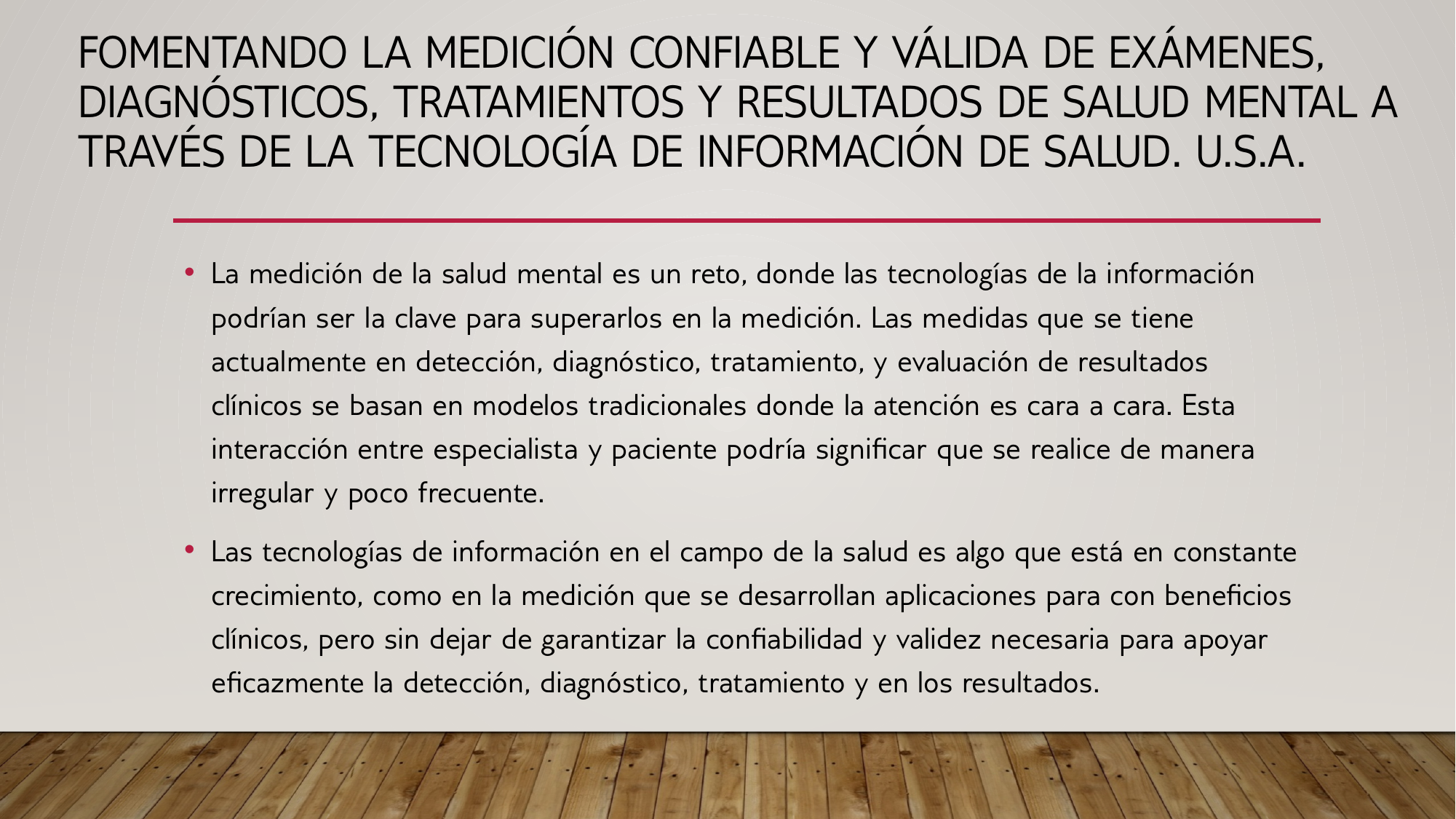

# Fomentando la medición confiable y válida de exámenes, diagnósticos, tratamientos y resultados de salud mental a través de la tecnología de información de salud. U.S.A.
La medición de la salud mental es un reto, donde las tecnologías de la información podrían ser la clave para superarlos en la medición. Las medidas que se tiene actualmente en detección, diagnóstico, tratamiento, y evaluación de resultados clínicos se basan en modelos tradicionales donde la atención es cara a cara. Esta interacción entre especialista y paciente podría significar que se realice de manera irregular y poco frecuente.
Las tecnologías de información en el campo de la salud es algo que está en constante crecimiento, como en la medición que se desarrollan aplicaciones para con beneficios clínicos, pero sin dejar de garantizar la confiabilidad y validez necesaria para apoyar eficazmente la detección, diagnóstico, tratamiento y en los resultados.